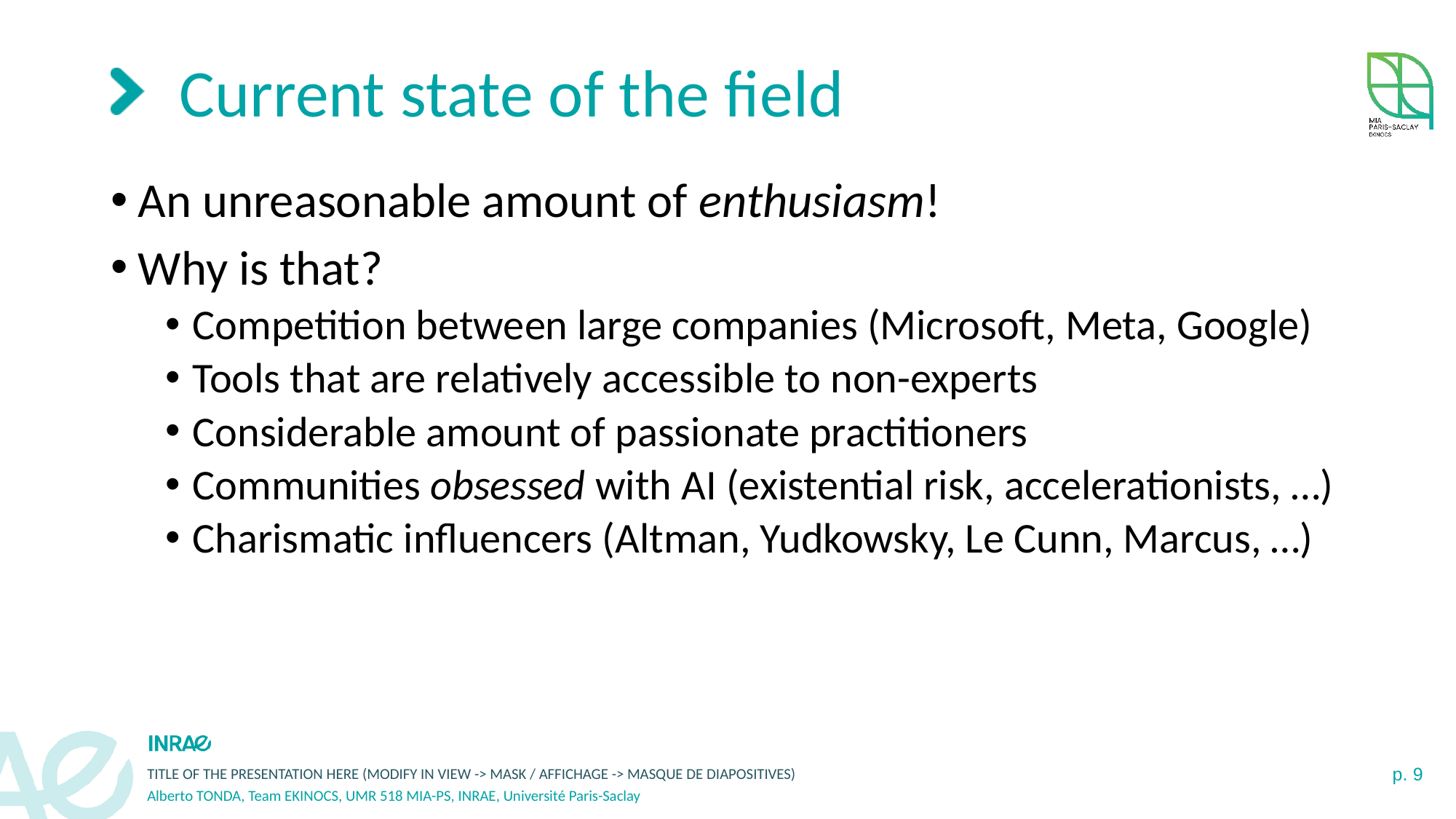

# Current state of the field
An unreasonable amount of enthusiasm!
Why is that?
Competition between large companies (Microsoft, Meta, Google)
Tools that are relatively accessible to non-experts
Considerable amount of passionate practitioners
Communities obsessed with AI (existential risk, accelerationists, …)
Charismatic influencers (Altman, Yudkowsky, Le Cunn, Marcus, …)